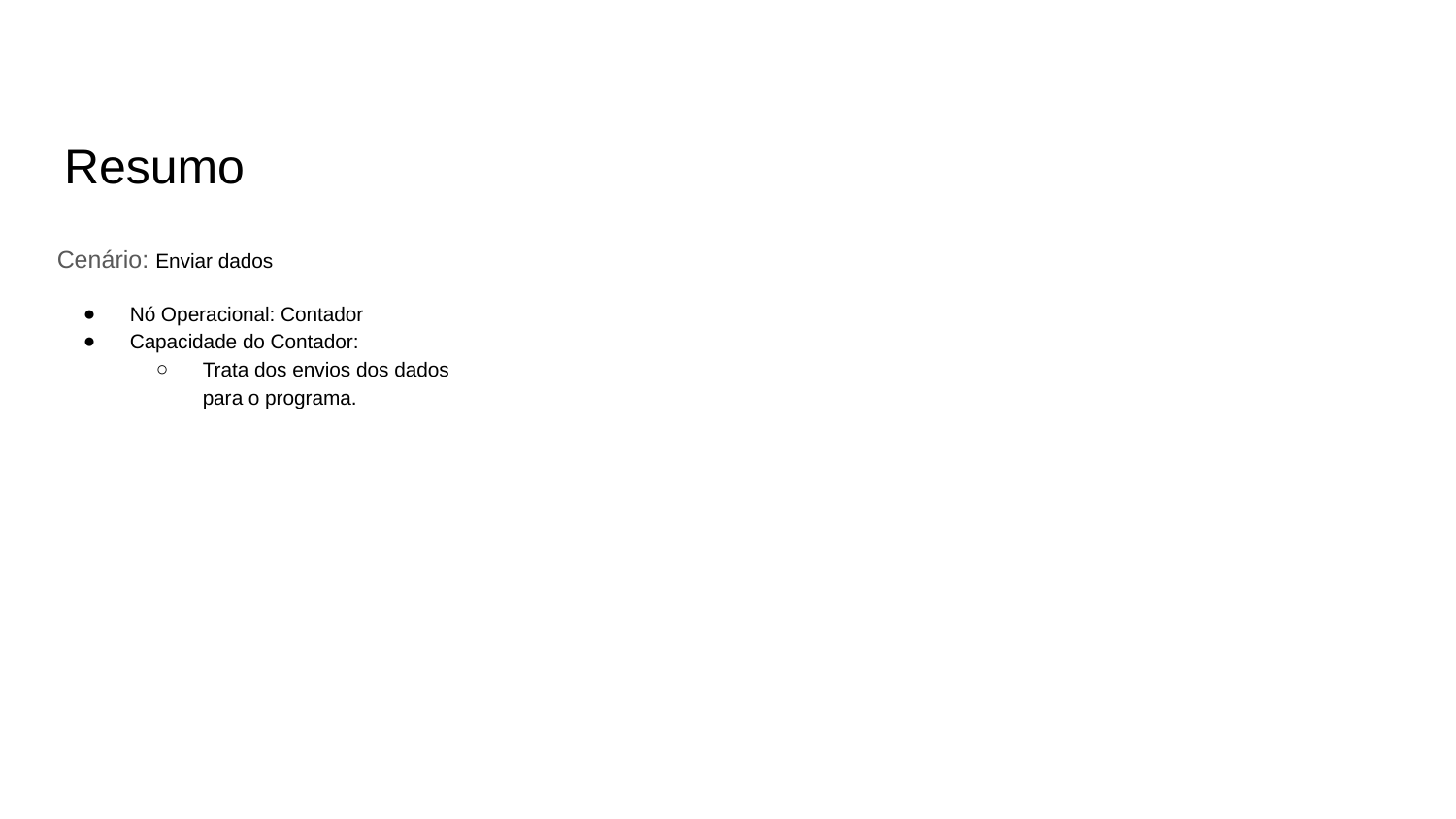

# Resumo
Cenário: Enviar dados
Nó Operacional: Contador
Capacidade do Contador:
Trata dos envios dos dados
para o programa.